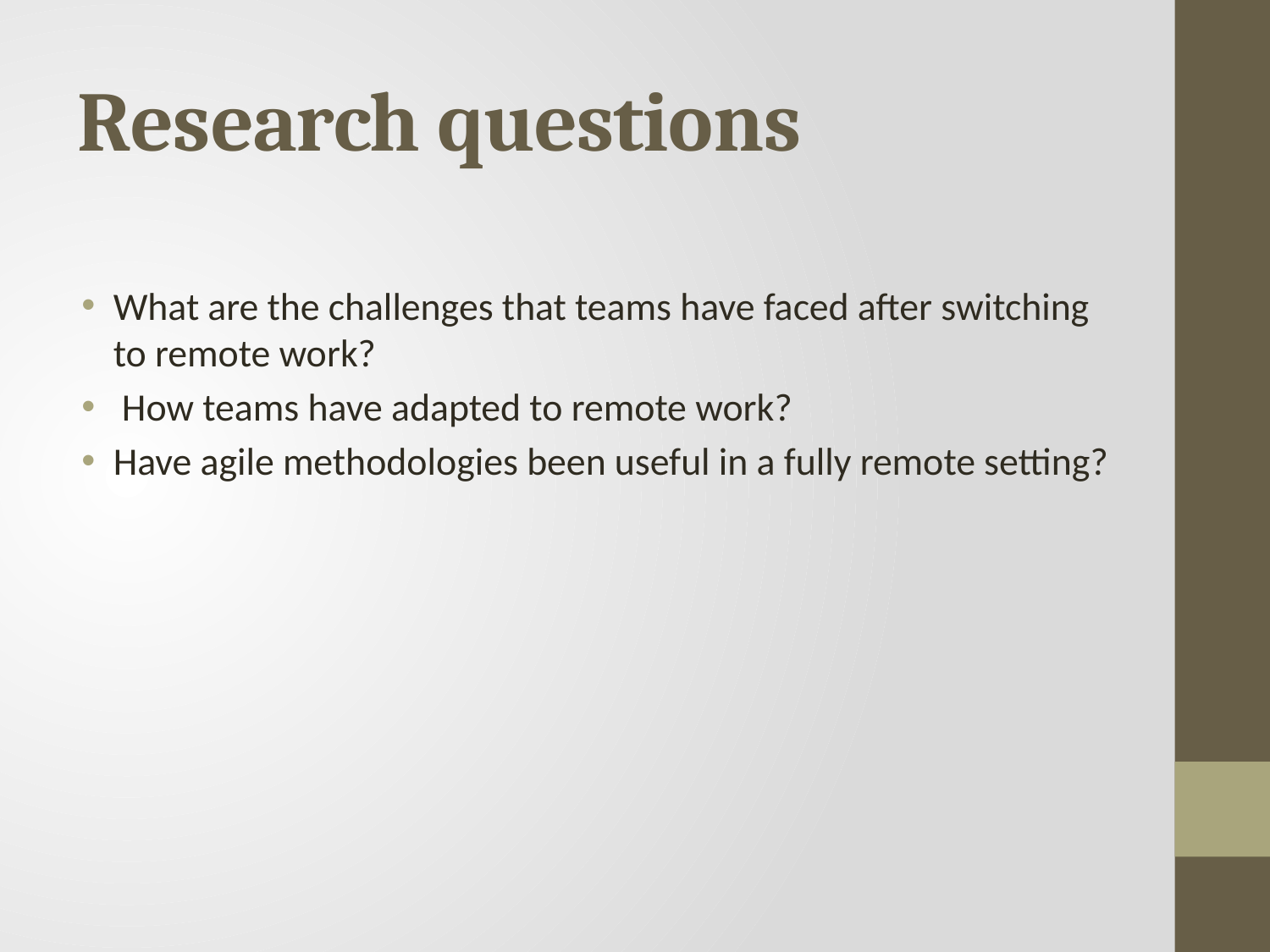

# Research questions
What are the challenges that teams have faced after switching to remote work?
 How teams have adapted to remote work?
Have agile methodologies been useful in a fully remote setting?